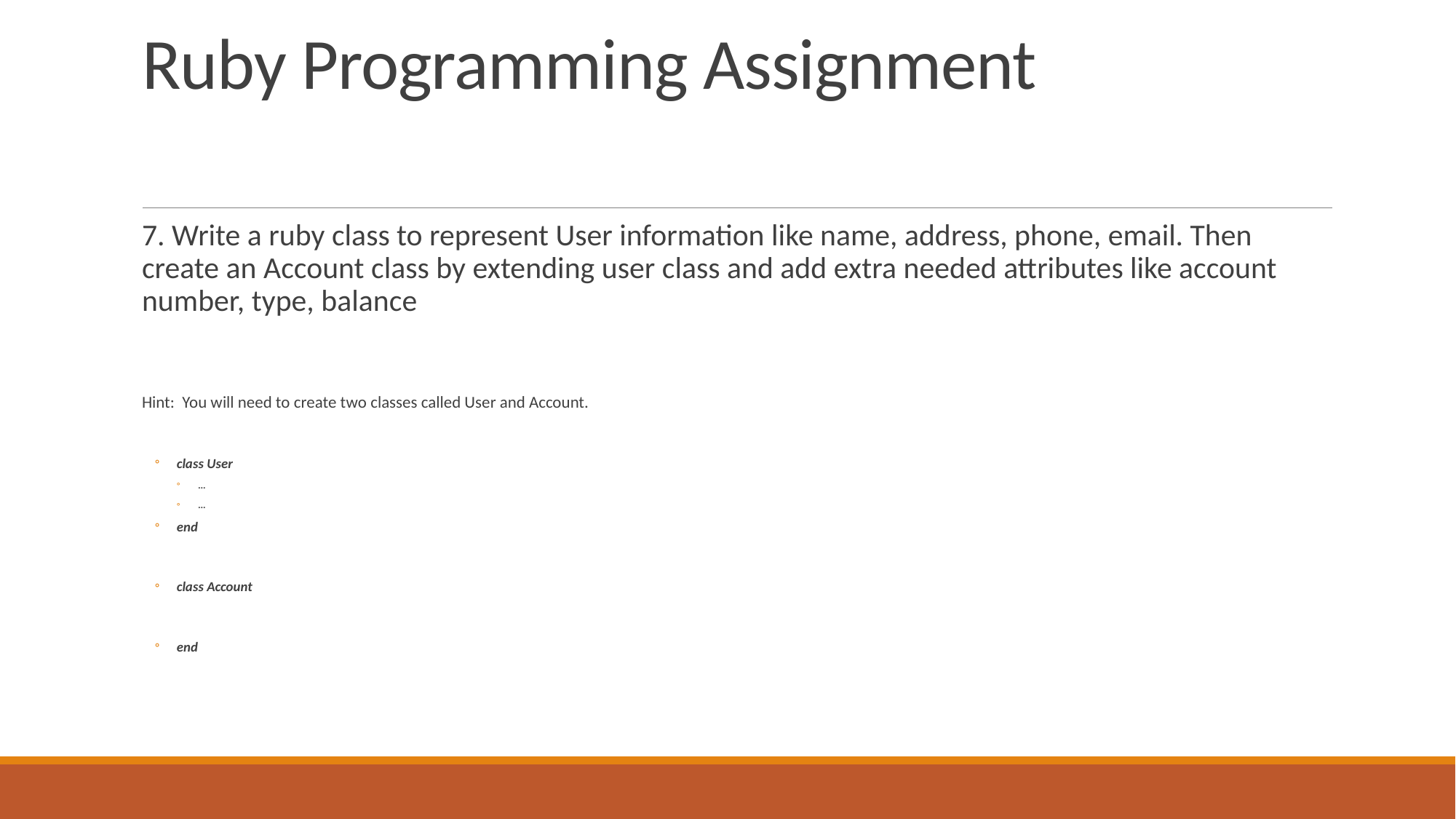

# Ruby Programming Assignment
7. Write a ruby class to represent User information like name, address, phone, email. Then create an Account class by extending user class and add extra needed attributes like account number, type, balance

Hint:  You will need to create two classes called User and Account.

class User
…
…
end

class Account

end